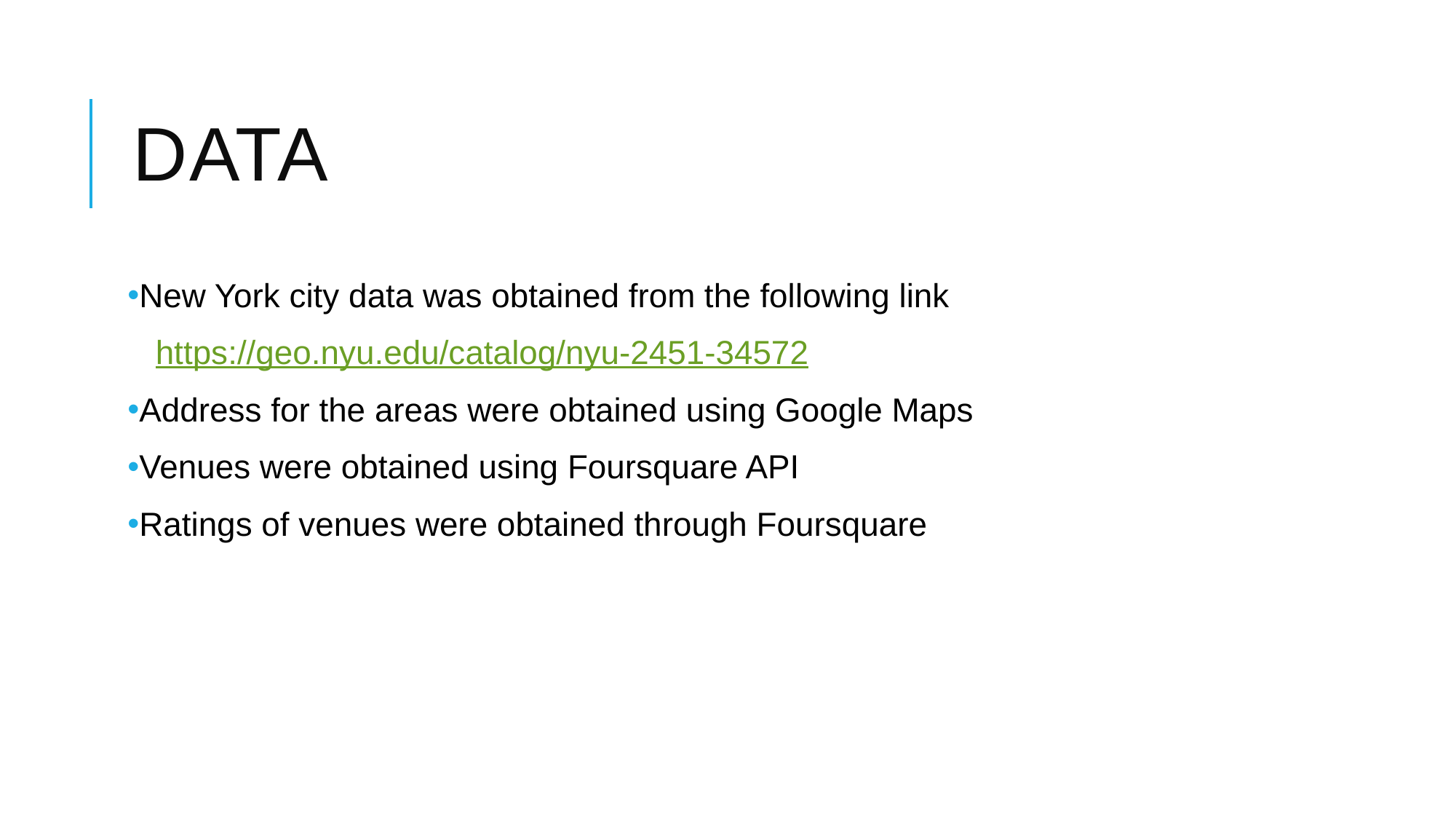

# Data
New York city data was obtained from the following link
   https://geo.nyu.edu/catalog/nyu-2451-34572
Address for the areas were obtained using Google Maps
Venues were obtained using Foursquare API
Ratings of venues were obtained through Foursquare